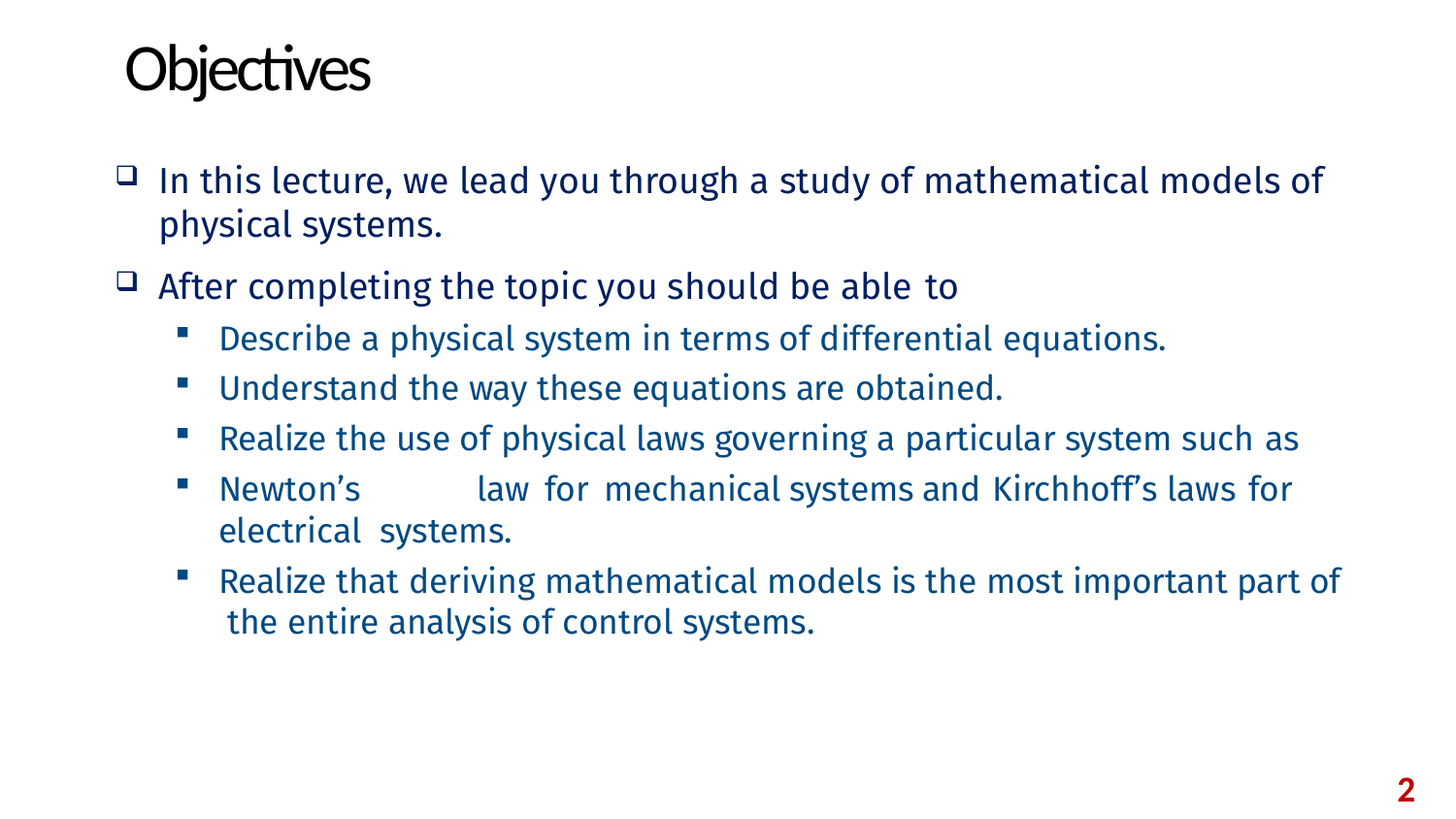

# Objectives
In this lecture, we lead you through a study of mathematical models of  physical systems.
After completing the topic you should be able to
Describe a physical system in terms of differential equations.
Understand the way these equations are obtained.
Realize the use of physical laws governing a particular system such as
Newton’s	law	for	mechanical	systems	and	Kirchhoff’s	laws	for electrical  systems.
Realize that deriving mathematical models is the most important part of  the entire analysis of control systems.
2